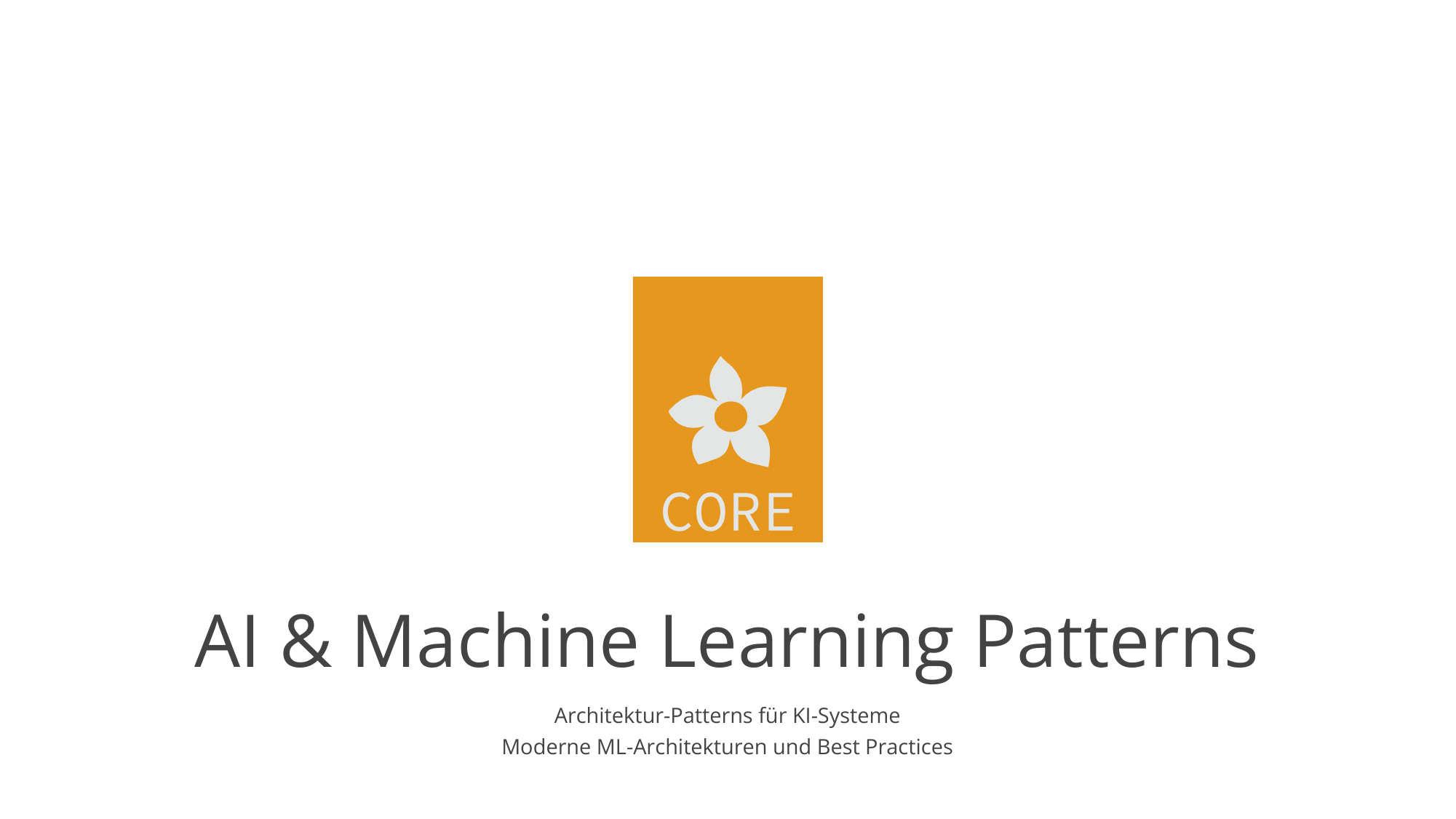

# AI & Machine Learning Patterns
Architektur-Patterns für KI-Systeme
Moderne ML-Architekturen und Best Practices